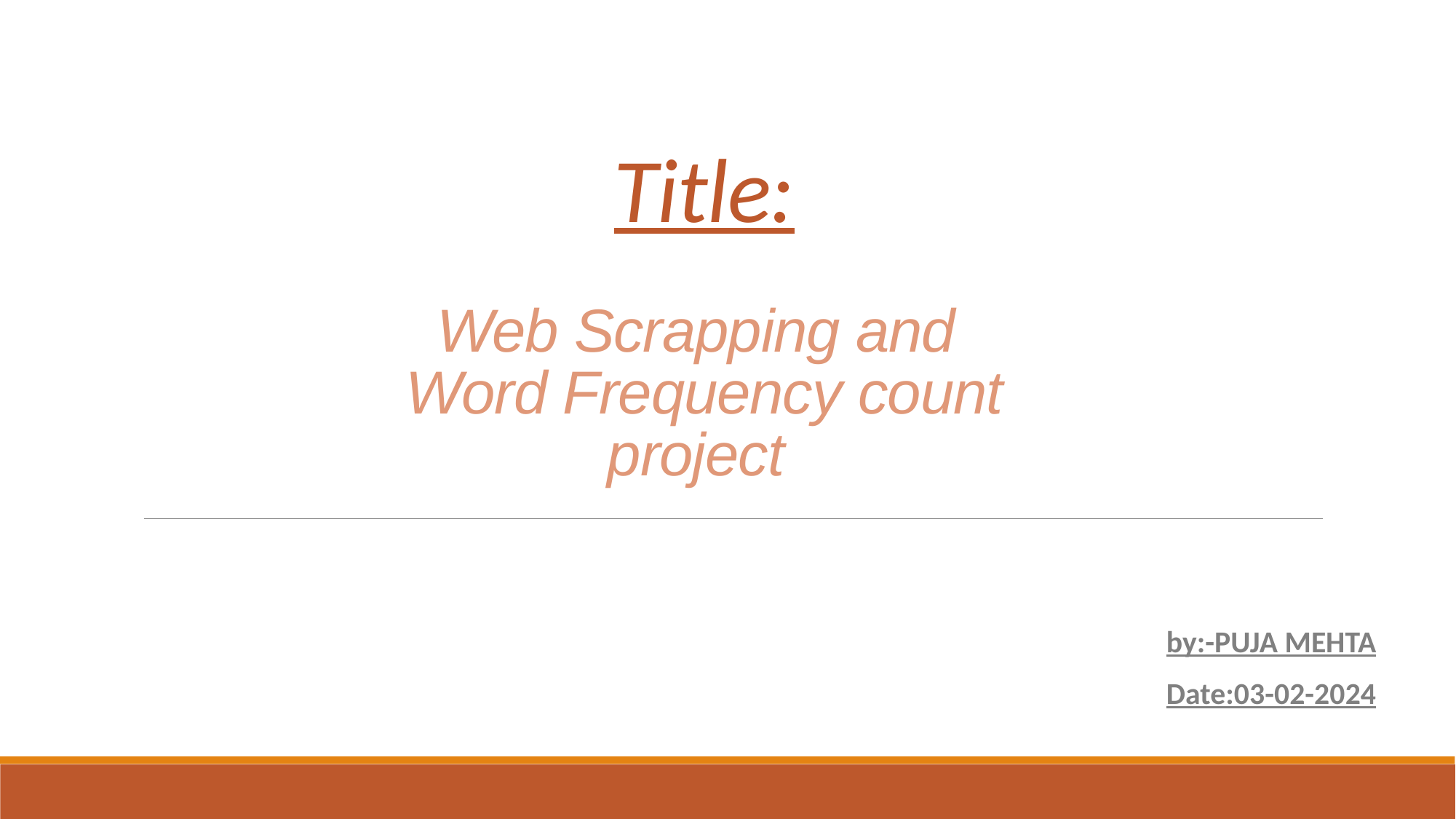

# Title: Web Scrapping and Word Frequency count project
by:-PUJA MEHTA
Date:03-02-2024